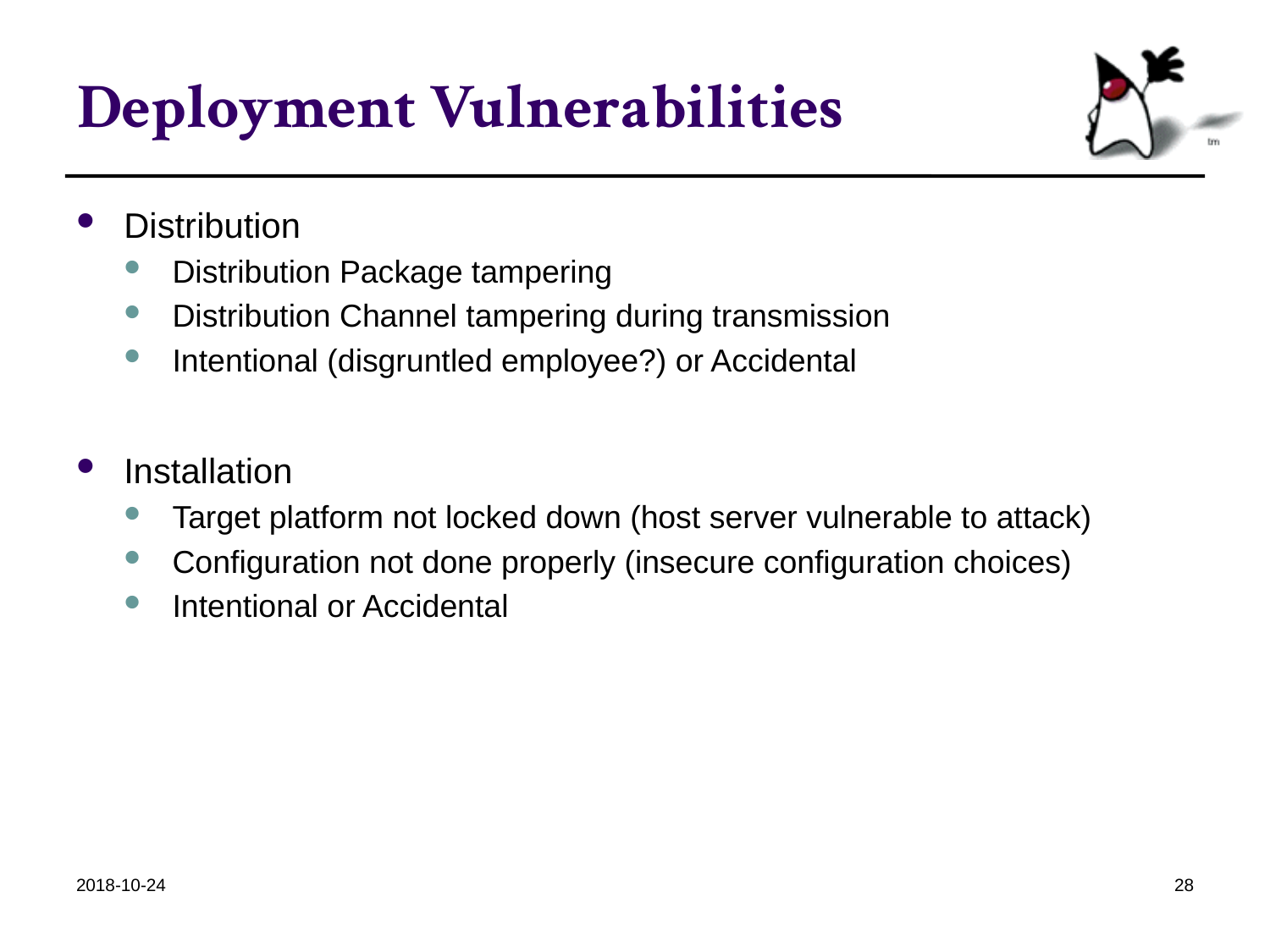

# Deployment Vulnerabilities
Distribution
Distribution Package tampering
Distribution Channel tampering during transmission
Intentional (disgruntled employee?) or Accidental

Installation
Target platform not locked down (host server vulnerable to attack)
Configuration not done properly (insecure configuration choices)
Intentional or Accidental
2018-10-24
28